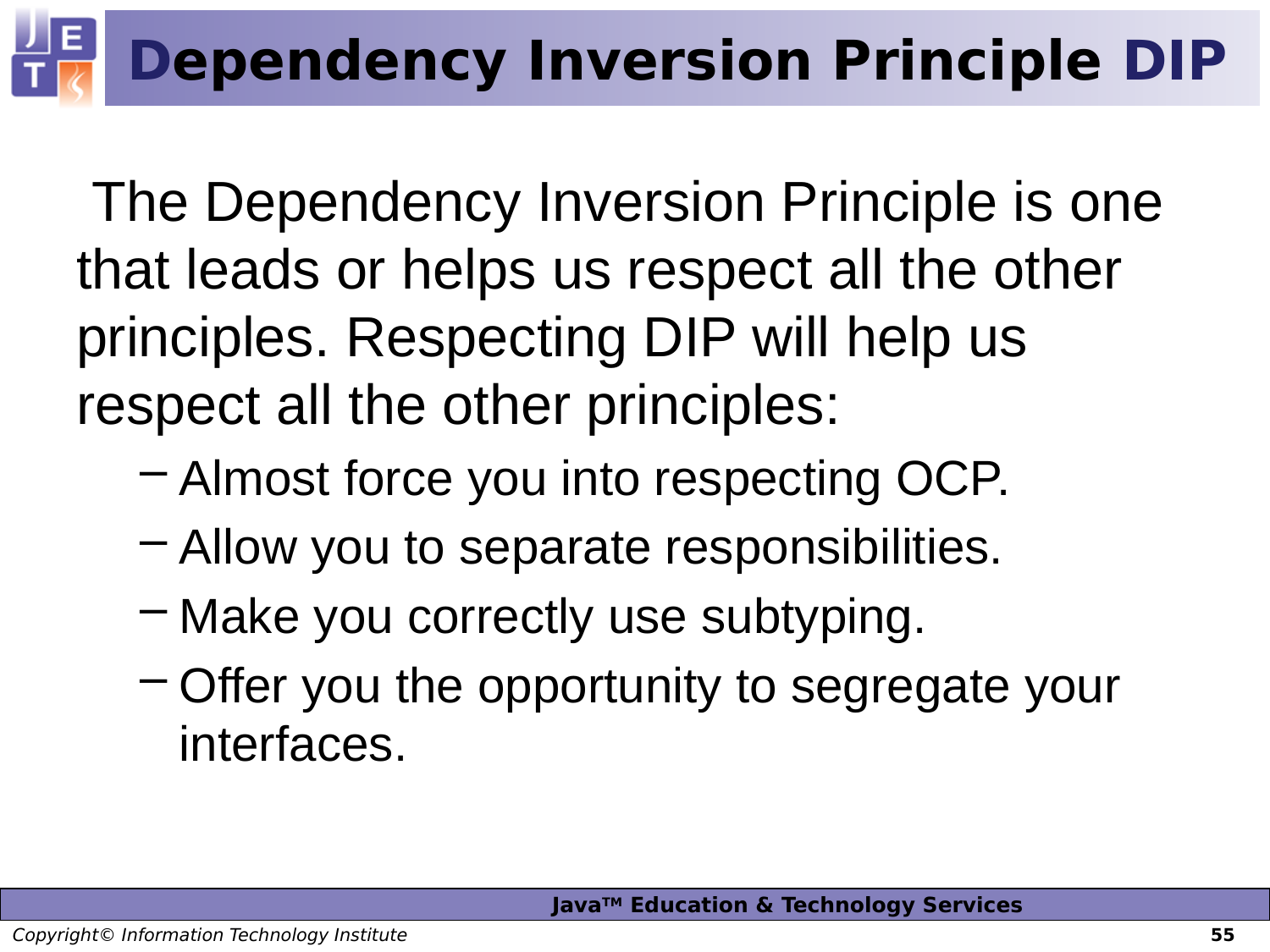

# Dependency Inversion Principle DIP
 The Dependency Inversion Principle is one that leads or helps us respect all the other principles. Respecting DIP will help us respect all the other principles:
Almost force you into respecting OCP.
Allow you to separate responsibilities.
Make you correctly use subtyping.
Offer you the opportunity to segregate your interfaces.